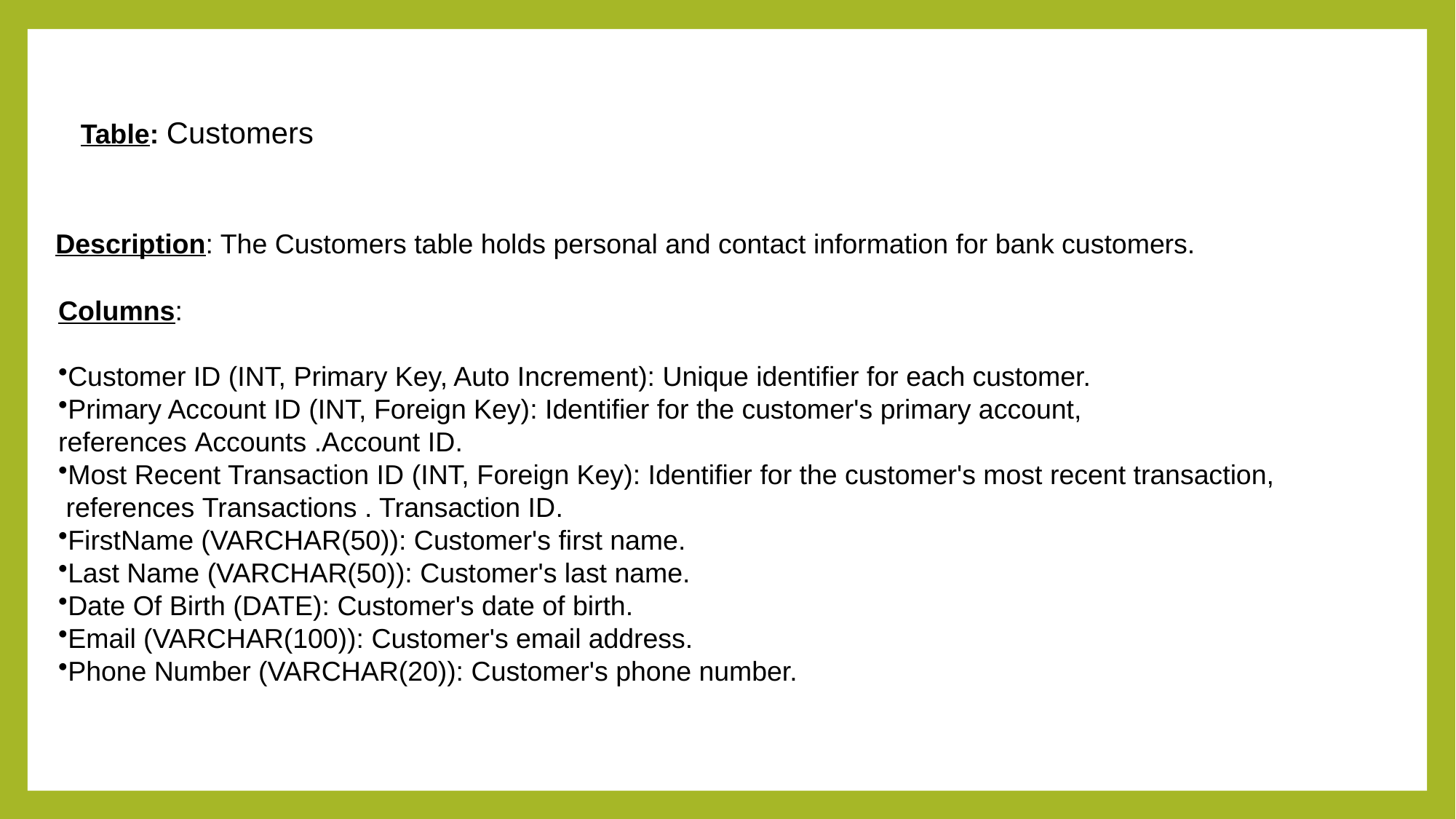

Table: Customers
Description: The Customers table holds personal and contact information for bank customers.
Columns:

Customer ID (INT, Primary Key, Auto Increment): Unique identifier for each customer.
Primary Account ID (INT, Foreign Key): Identifier for the customer's primary account,
references Accounts .Account ID.
Most Recent Transaction ID (INT, Foreign Key): Identifier for the customer's most recent transaction,
 references Transactions . Transaction ID.
FirstName (VARCHAR(50)): Customer's first name.
Last Name (VARCHAR(50)): Customer's last name.
Date Of Birth (DATE): Customer's date of birth.
Email (VARCHAR(100)): Customer's email address.
Phone Number (VARCHAR(20)): Customer's phone number.